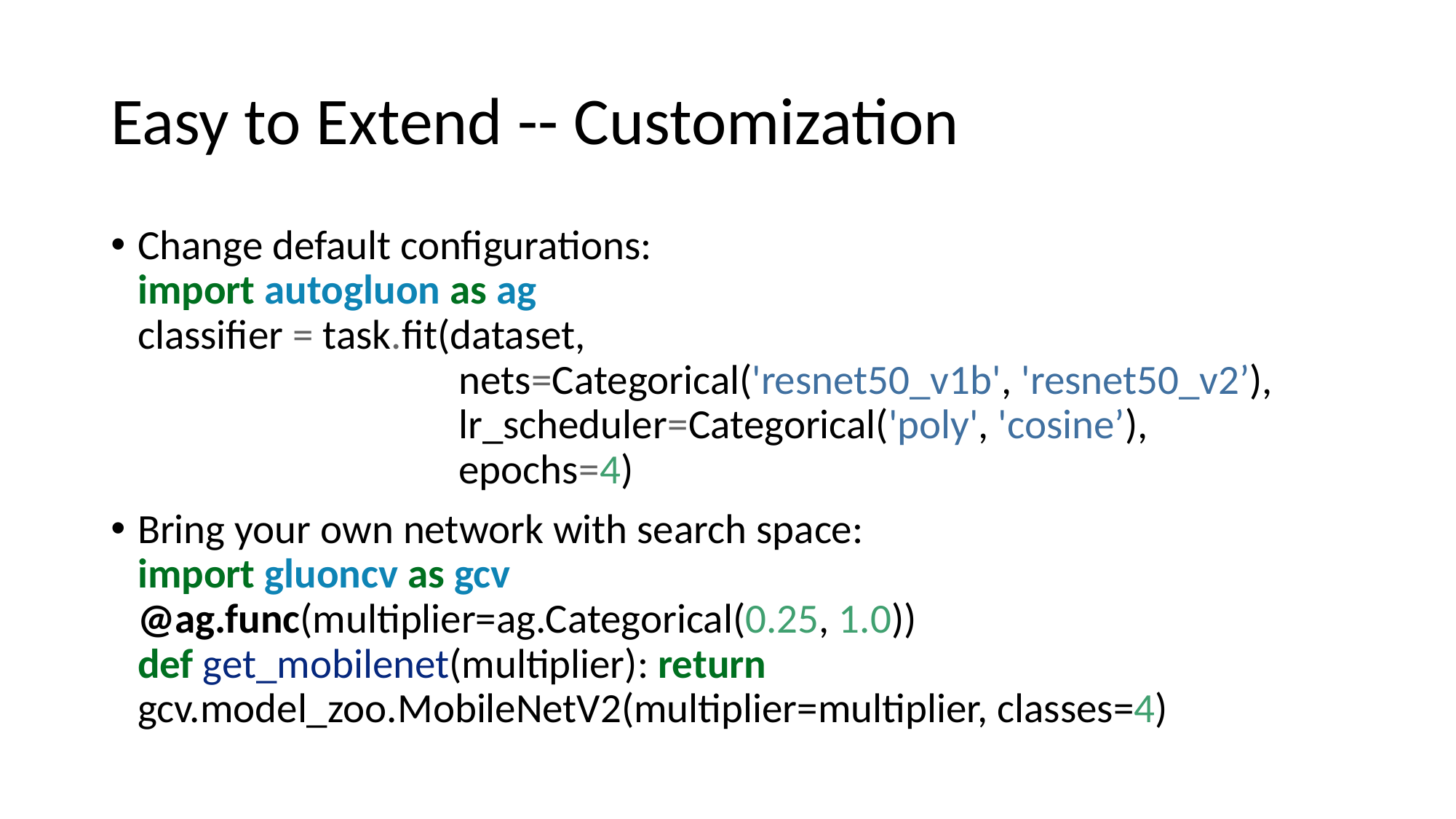

# Easy to Extend -- Customization
Change default configurations:
import autogluon as ag
classifier = task.fit(dataset,
                                  nets=Categorical('resnet50_v1b', 'resnet50_v2’),
                                  lr_scheduler=Categorical('poly', 'cosine’),
                                  epochs=4)
Bring your own network with search space:
import gluoncv as gcv
@ag.func(multiplier=ag.Categorical(0.25, 1.0))
def get_mobilenet(multiplier): return 	gcv.model_zoo.MobileNetV2(multiplier=multiplier, classes=4)